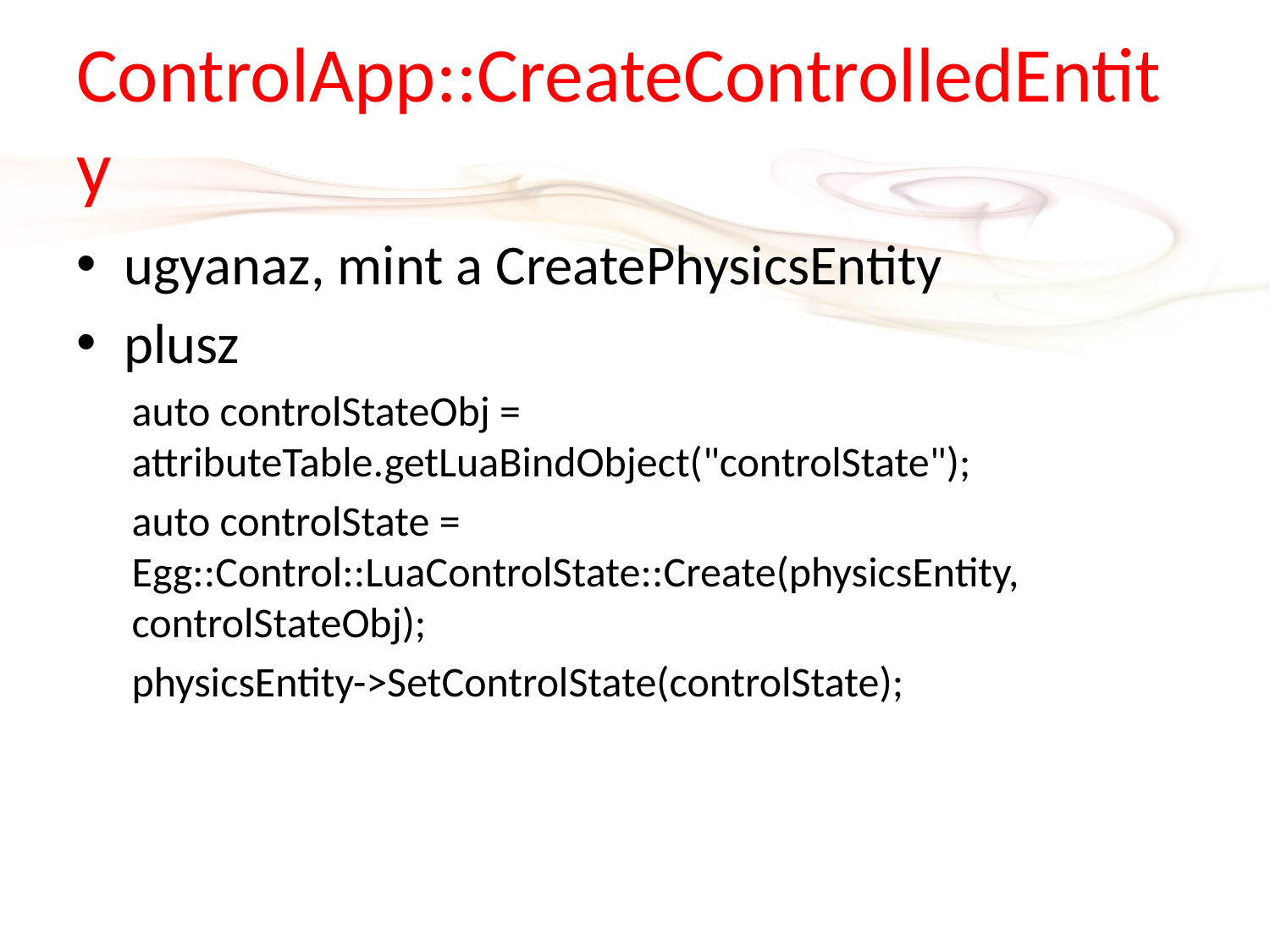

# ControlApp::CreateControlledEntity
ugyanaz, mint a CreatePhysicsEntity
plusz
auto controlStateObj = attributeTable.getLuaBindObject("controlState");
auto controlState = Egg::Control::LuaControlState::Create(physicsEntity, controlStateObj);
physicsEntity->SetControlState(controlState);